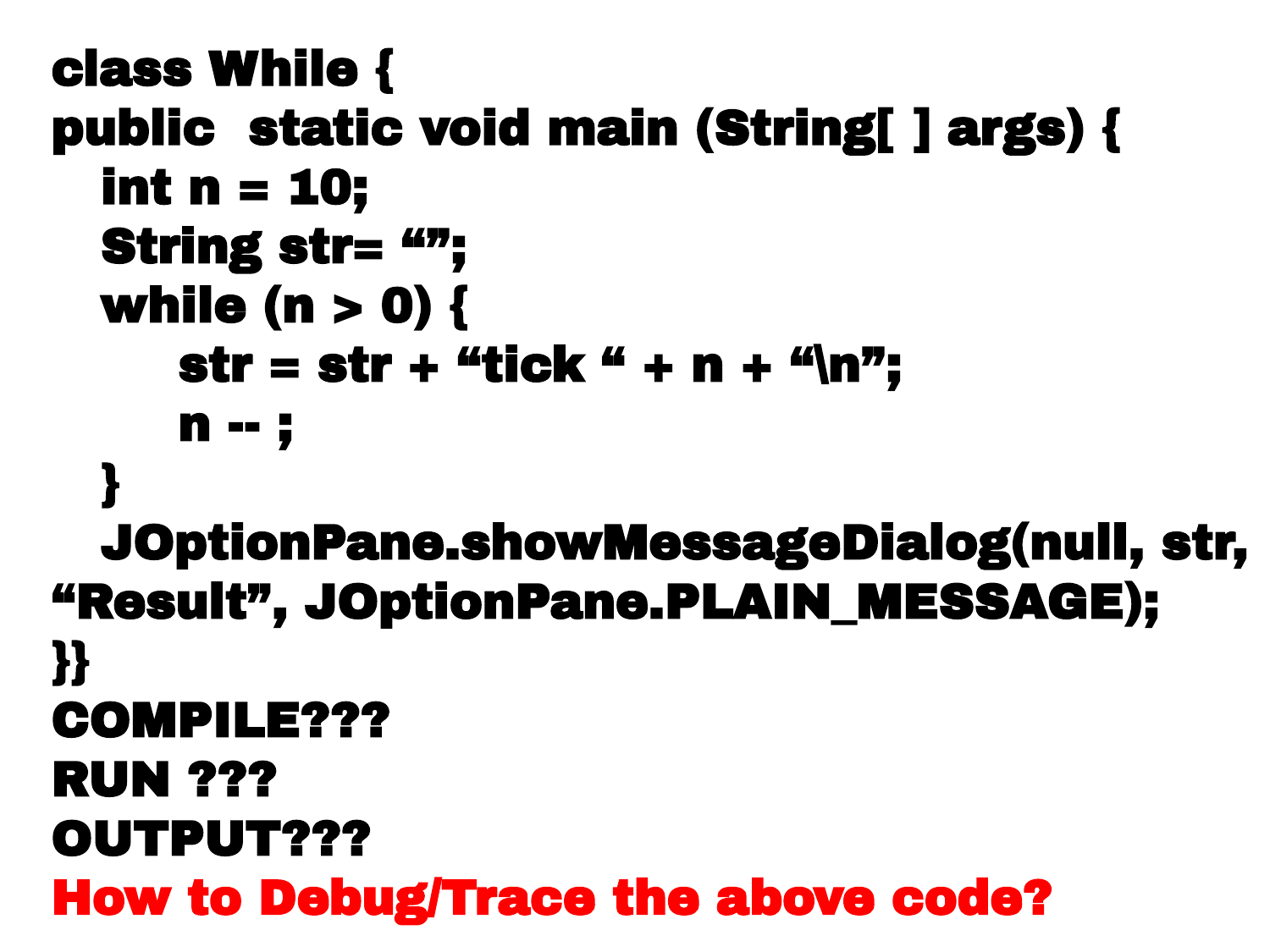

class While {
public  static void main (String[ ] args) {
   int n = 10;
   String str= “”;
   while (n > 0) {
	str = str + “tick “ + n + “\n”;
	n -- ;
   }
   JOptionPane.showMessageDialog(null, str,
“Result”, JOptionPane.PLAIN_MESSAGE);
}}
COMPILE???
RUN ???
OUTPUT???
How to Debug/Trace the above code?